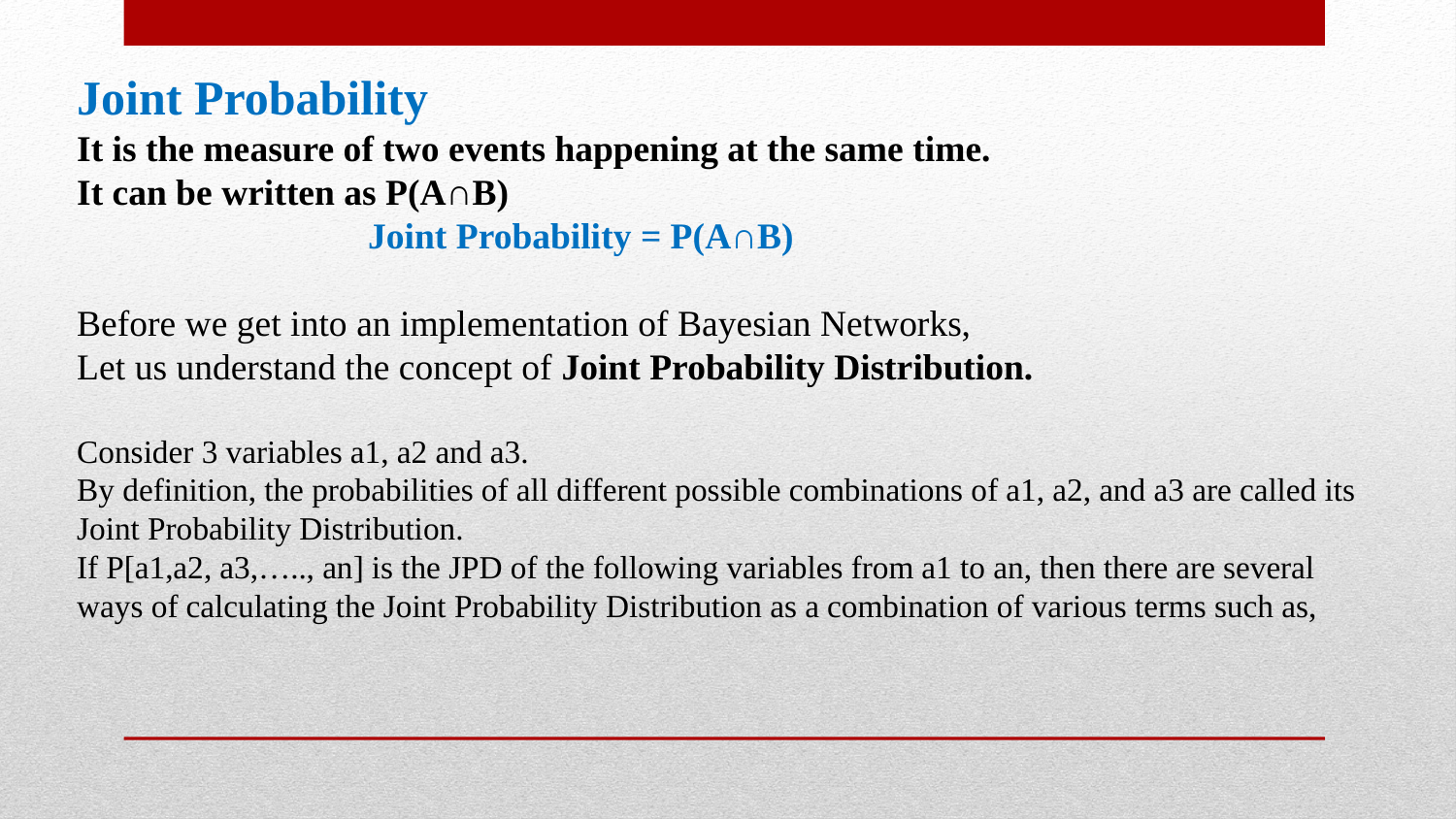

Joint Probability
It is the measure of two events happening at the same time.
It can be written as P(A∩B)
		Joint Probability = P(A∩B)

Before we get into an implementation of Bayesian Networks,
Let us understand the concept of Joint Probability Distribution.

Consider 3 variables a1, a2 and a3.
By definition, the probabilities of all different possible combinations of a1, a2, and a3 are called its Joint Probability Distribution.
If P[a1,a2, a3,….., an] is the JPD of the following variables from a1 to an, then there are several ways of calculating the Joint Probability Distribution as a combination of various terms such as,